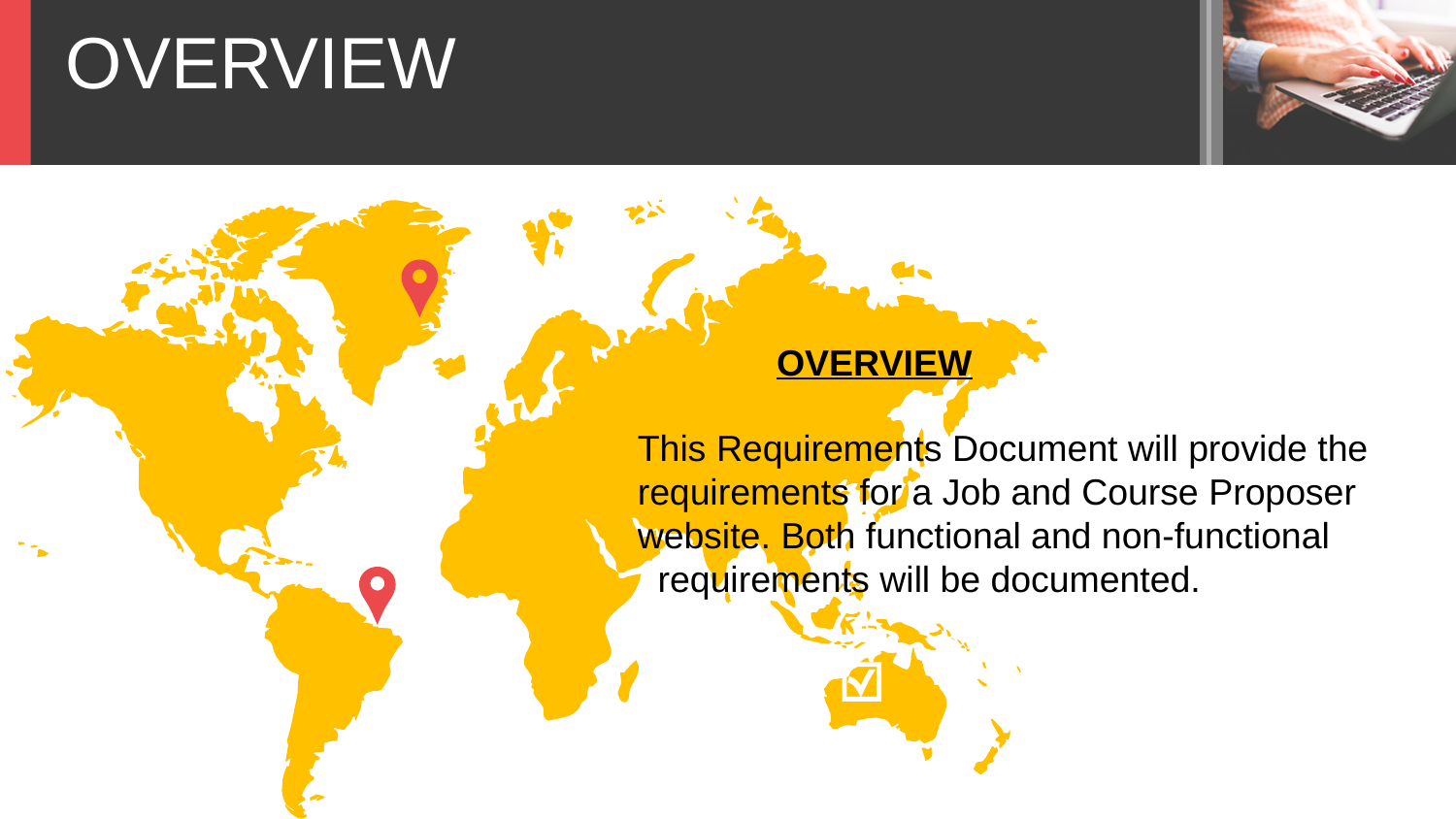

OVERVIEW

OVERVIEW

This Requirements Document will provide the requirements for a Job and Course Proposer website. Both functional and non-functional       requirements will be documented.